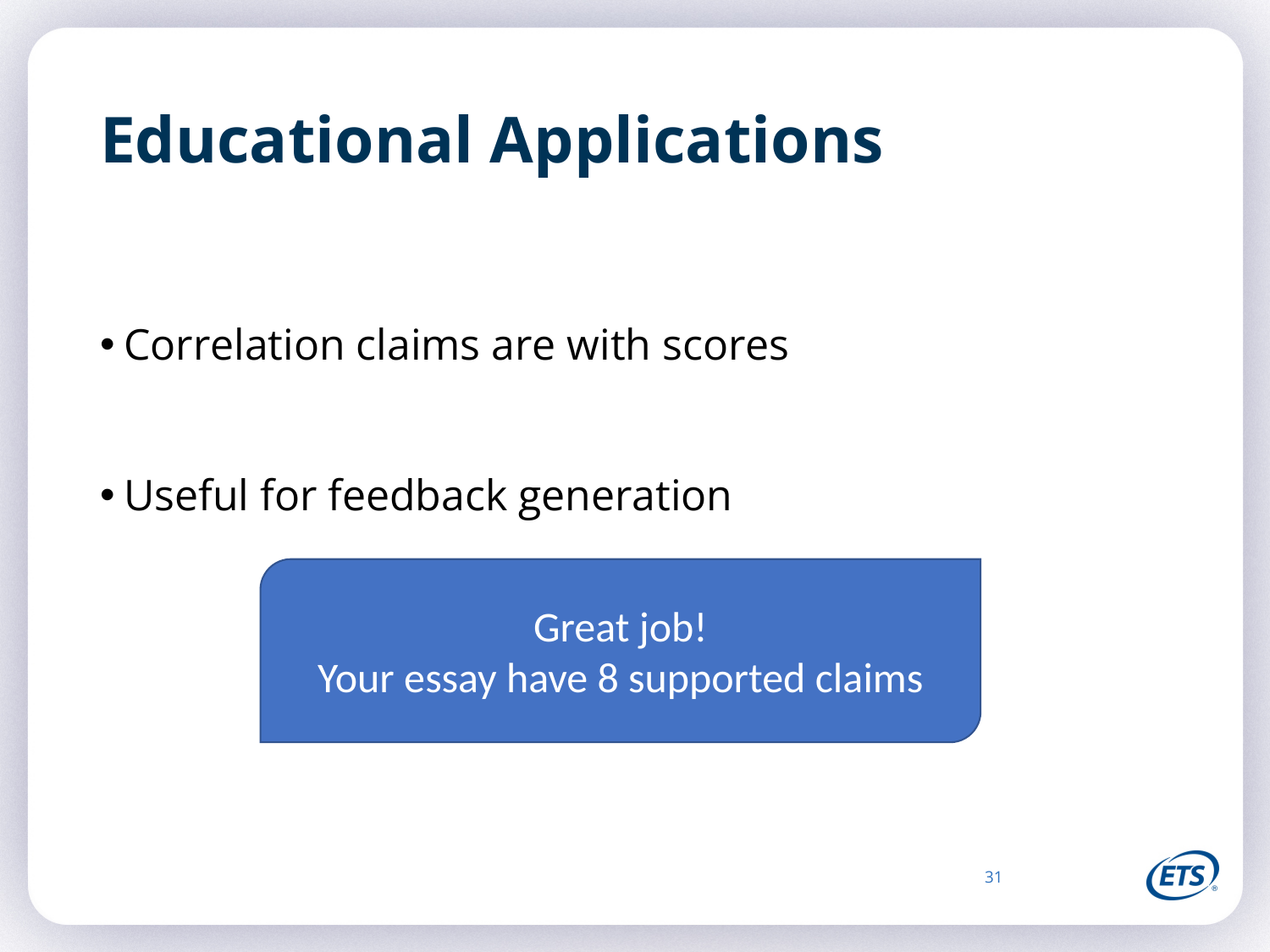

# Educational Applications

Correlation claims are with scores
Useful for feedback generation

Great job!
Your essay have 8 supported claims
31